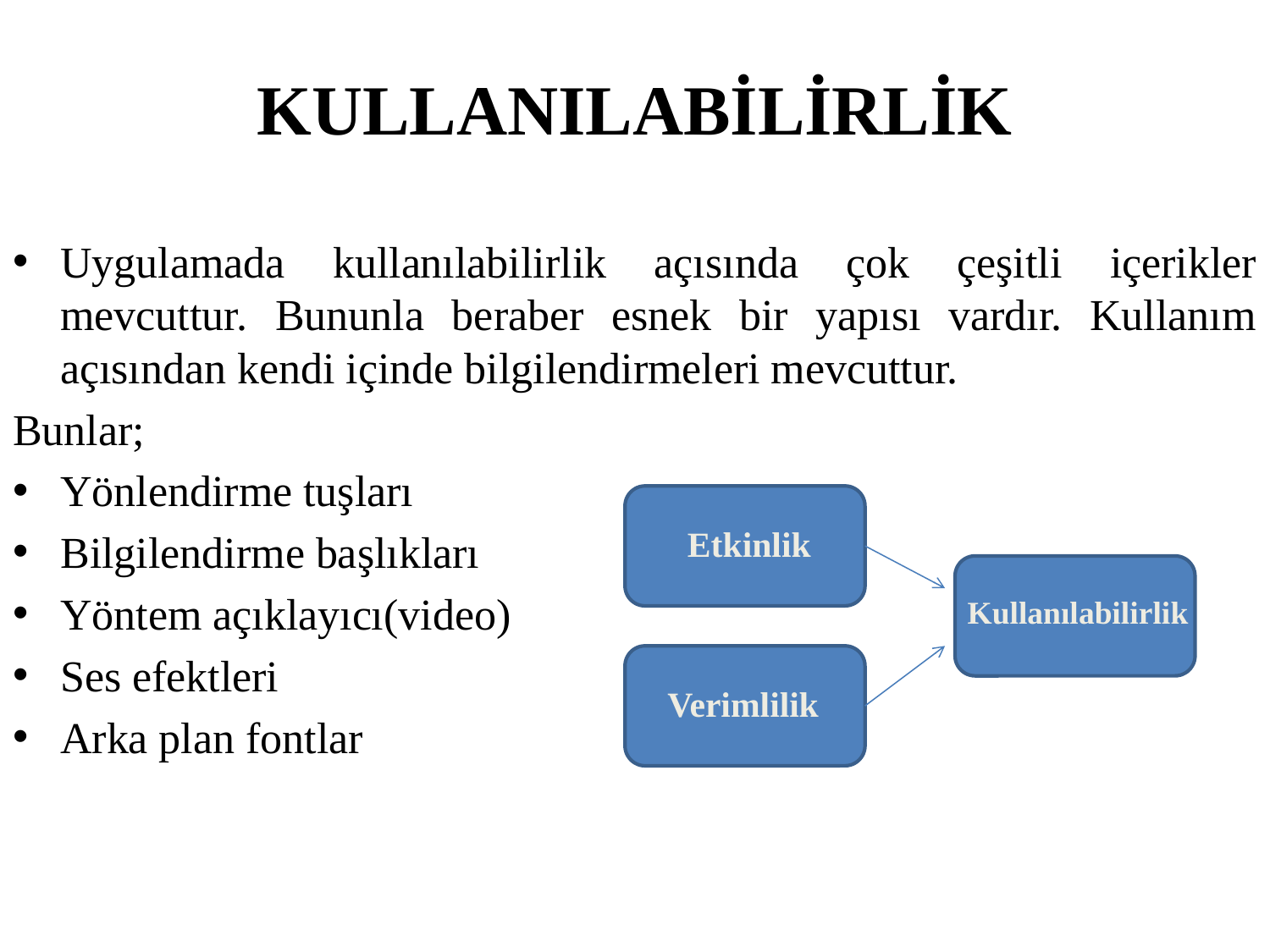

# KULLANILABİLİRLİK
Uygulamada kullanılabilirlik açısında çok çeşitli içerikler mevcuttur. Bununla beraber esnek bir yapısı vardır. Kullanım açısından kendi içinde bilgilendirmeleri mevcuttur.
Bunlar;
Yönlendirme tuşları
Bilgilendirme başlıkları
Yöntem açıklayıcı(video)
Ses efektleri
Arka plan fontlar

Etkinlik

Kullanılabilirlik

Verimlilik